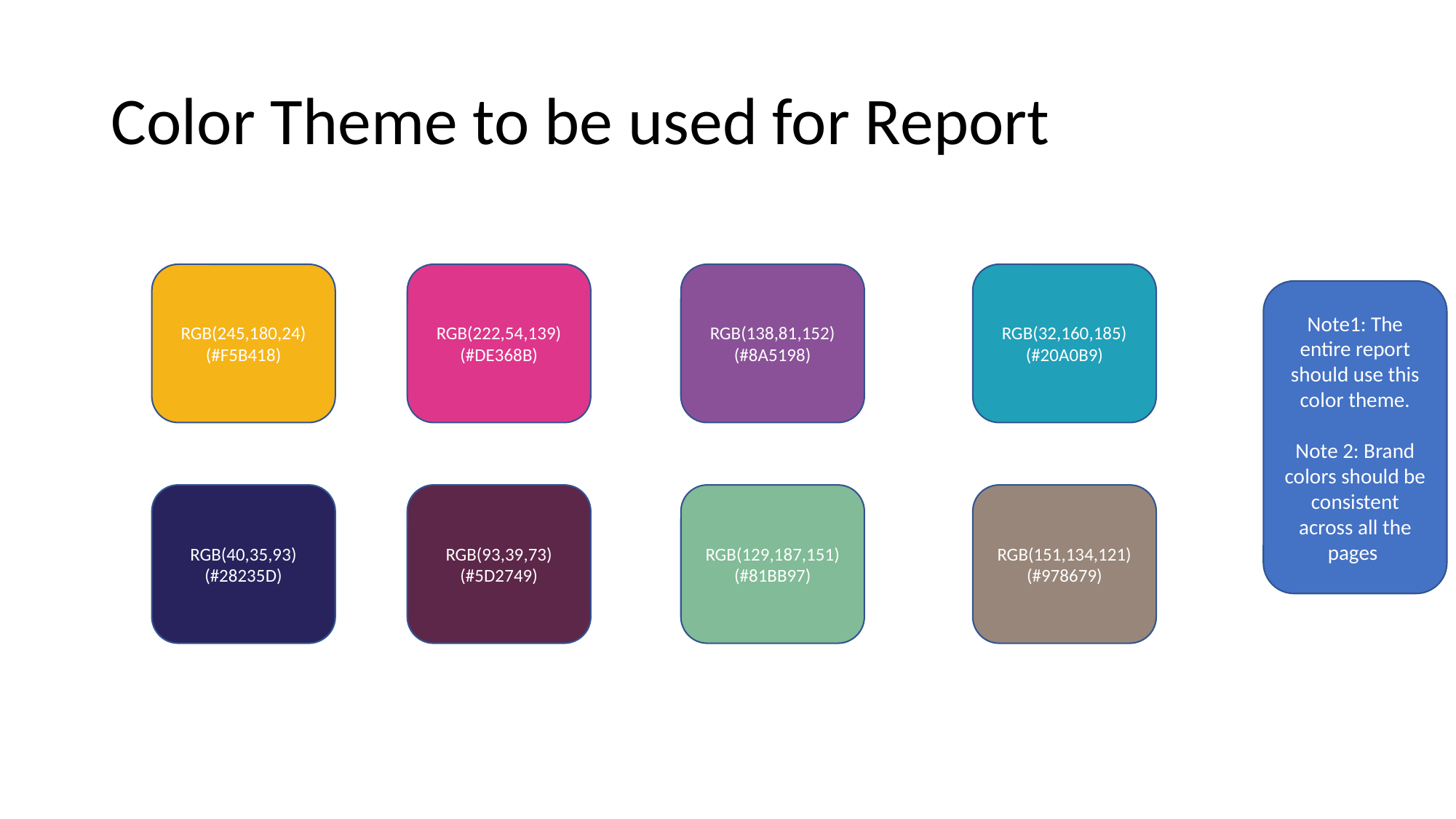

# Color Theme to be used for Report
RGB(245,180,24)
(#F5B418)
RGB(222,54,139)
(#DE368B)
RGB(138,81,152)
(#8A5198)
RGB(32,160,185)
(#20A0B9)
Note1: The entire report should use this color theme.

Note 2: Brand colors should be consistent across all the pages
RGB(40,35,93)
(#28235D)
RGB(93,39,73)
(#5D2749)
RGB(129,187,151)
(#81BB97)
RGB(151,134,121)
(#978679)